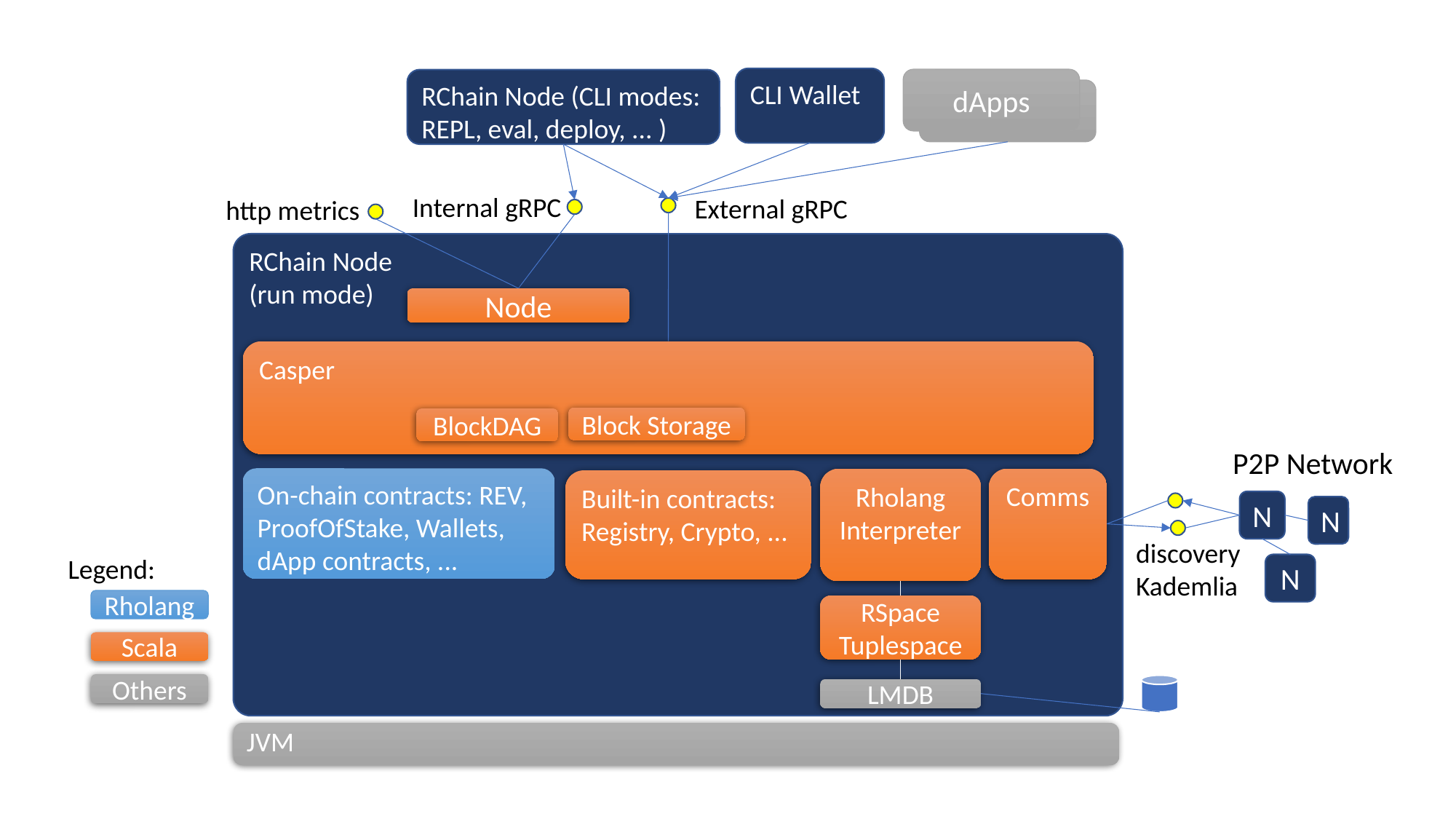

# Node Architecture
CLI Wallet
dApps
RChain Node (CLI modes: REPL, eval, deploy, ... )

Internal gRPC
External gRPC
http metrics

RChain Node
(run mode)
Node
Casper
Block Storage
BlockDAG
P2P Network
On-chain contracts: REV, ProofOfStake, Wallets, dApp contracts, ...
Rholang Interpreter
Comms
Built-in contracts: Registry, Crypto, ...
N

N

discovery
Kademlia
Legend:
N
Rholang
RSpace
Tuplespace
Scala
Others

LMDB
JVM